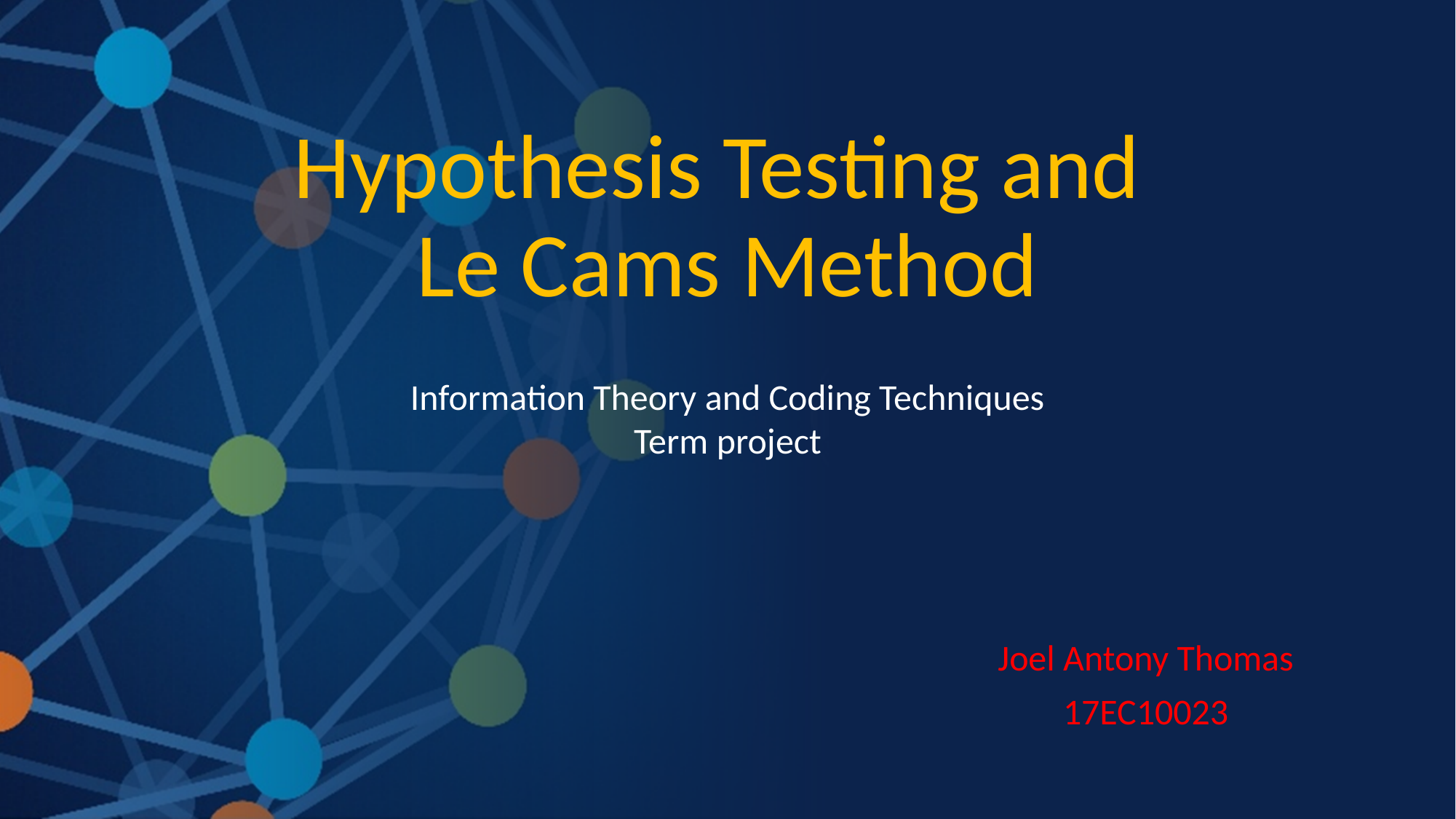

# Hypothesis Testing and Le Cams Method
Information Theory and Coding Techniques Term project
Joel Antony Thomas
17EC10023